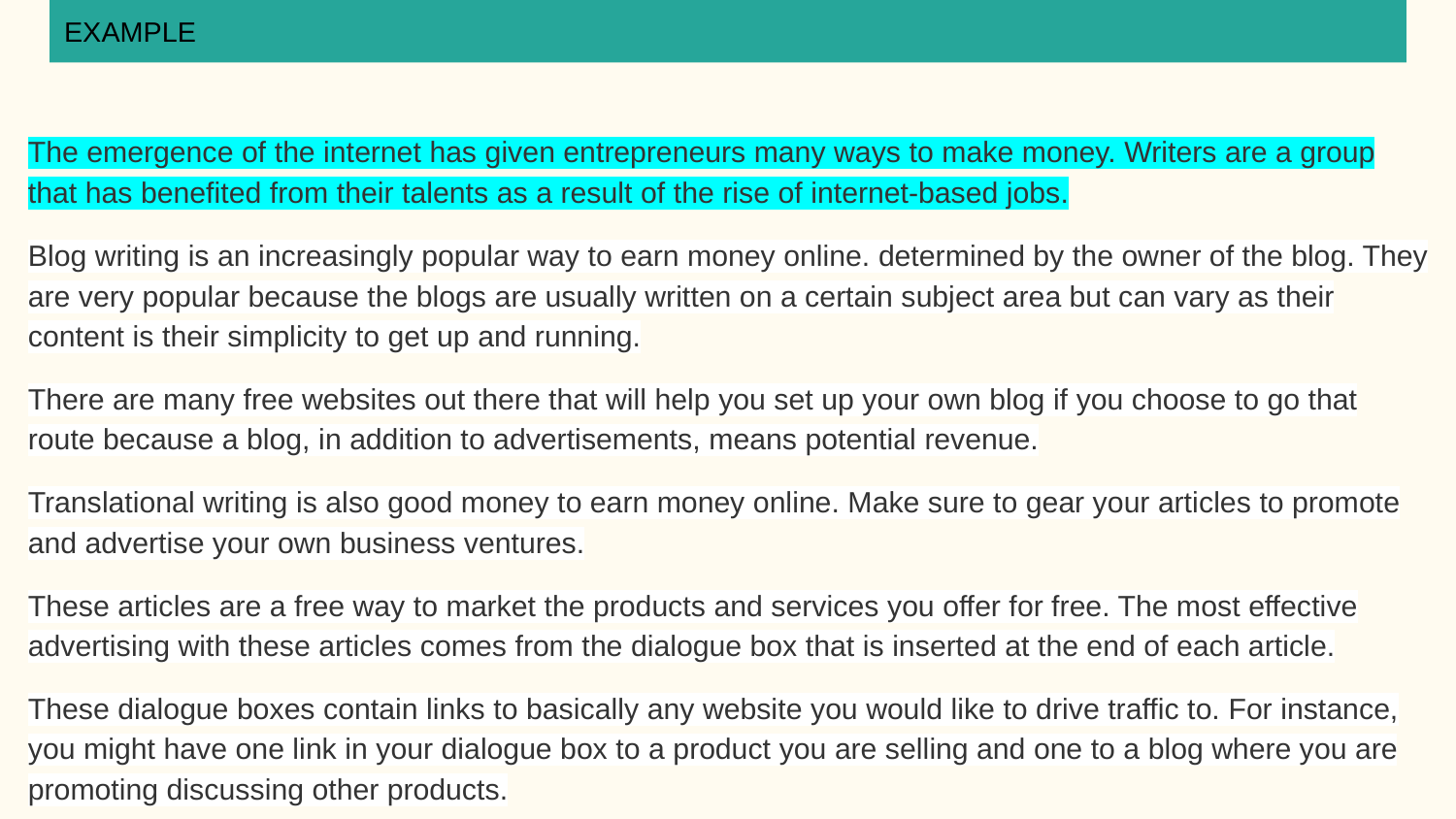

# EXAMPLE
The emergence of the internet has given entrepreneurs many ways to make money. Writers are a group that has benefited from their talents as a result of the rise of internet-based jobs.
Blog writing is an increasingly popular way to earn money online. determined by the owner of the blog. They are very popular because the blogs are usually written on a certain subject area but can vary as their content is their simplicity to get up and running.
There are many free websites out there that will help you set up your own blog if you choose to go that route because a blog, in addition to advertisements, means potential revenue.
Translational writing is also good money to earn money online. Make sure to gear your articles to promote and advertise your own business ventures.
These articles are a free way to market the products and services you offer for free. The most effective advertising with these articles comes from the dialogue box that is inserted at the end of each article.
These dialogue boxes contain links to basically any website you would like to drive traffic to. For instance, you might have one link in your dialogue box to a product you are selling and one to a blog where you are promoting discussing other products.
Writing takes some time to gain credibility through but once it’s done earning potential can become very powerful.